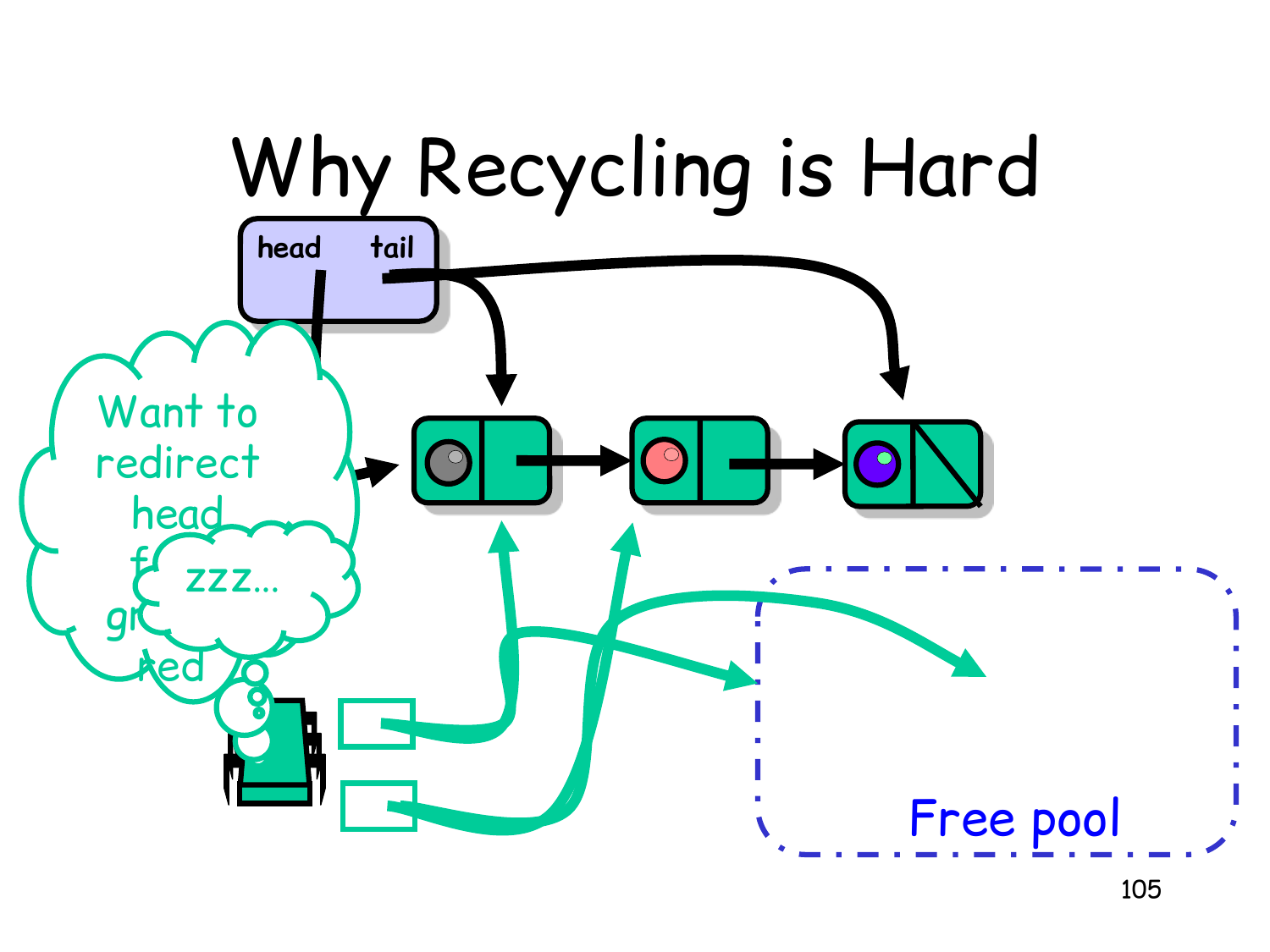

# Why Recycling is Hard

head
tail

Want to redirect head
from grey to red

zzz…

Free pool

105